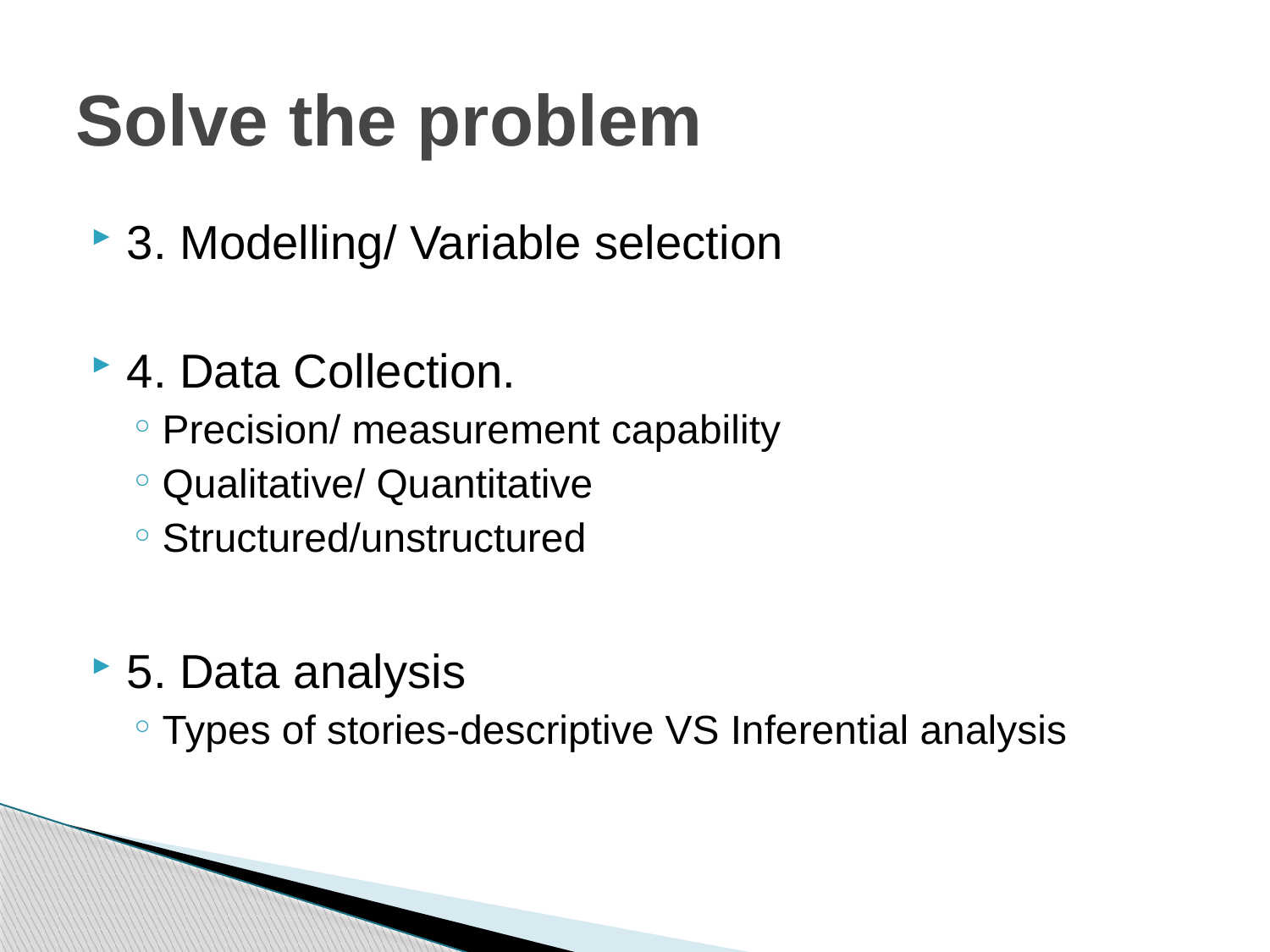

# Solve the problem
3. Modelling/ Variable selection

4. Data Collection.
Precision/ measurement capability
Qualitative/ Quantitative
Structured/unstructured

5. Data analysis
Types of stories-descriptive VS Inferential analysis